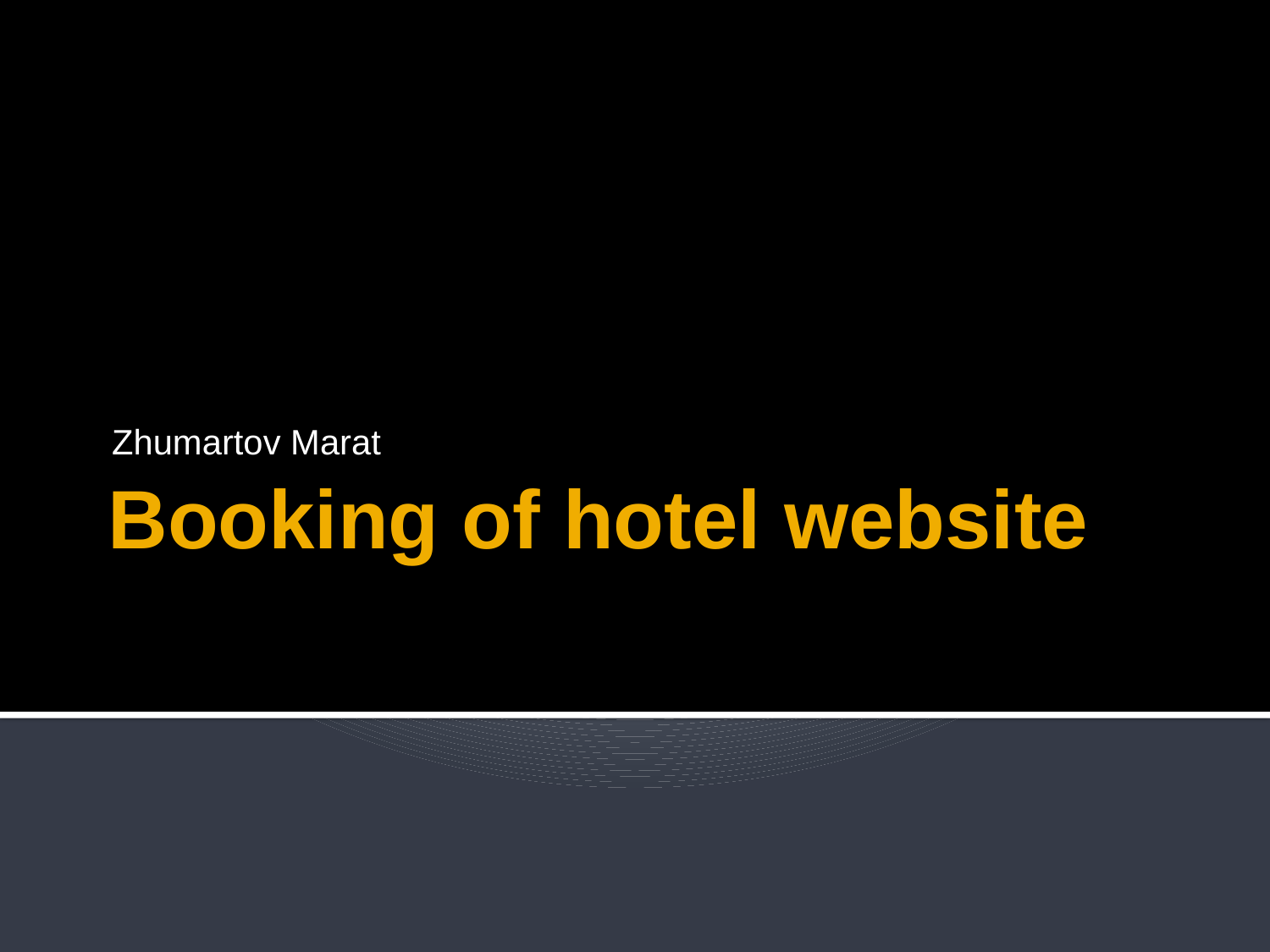

Zhumartov Marat
# Booking of hotel website